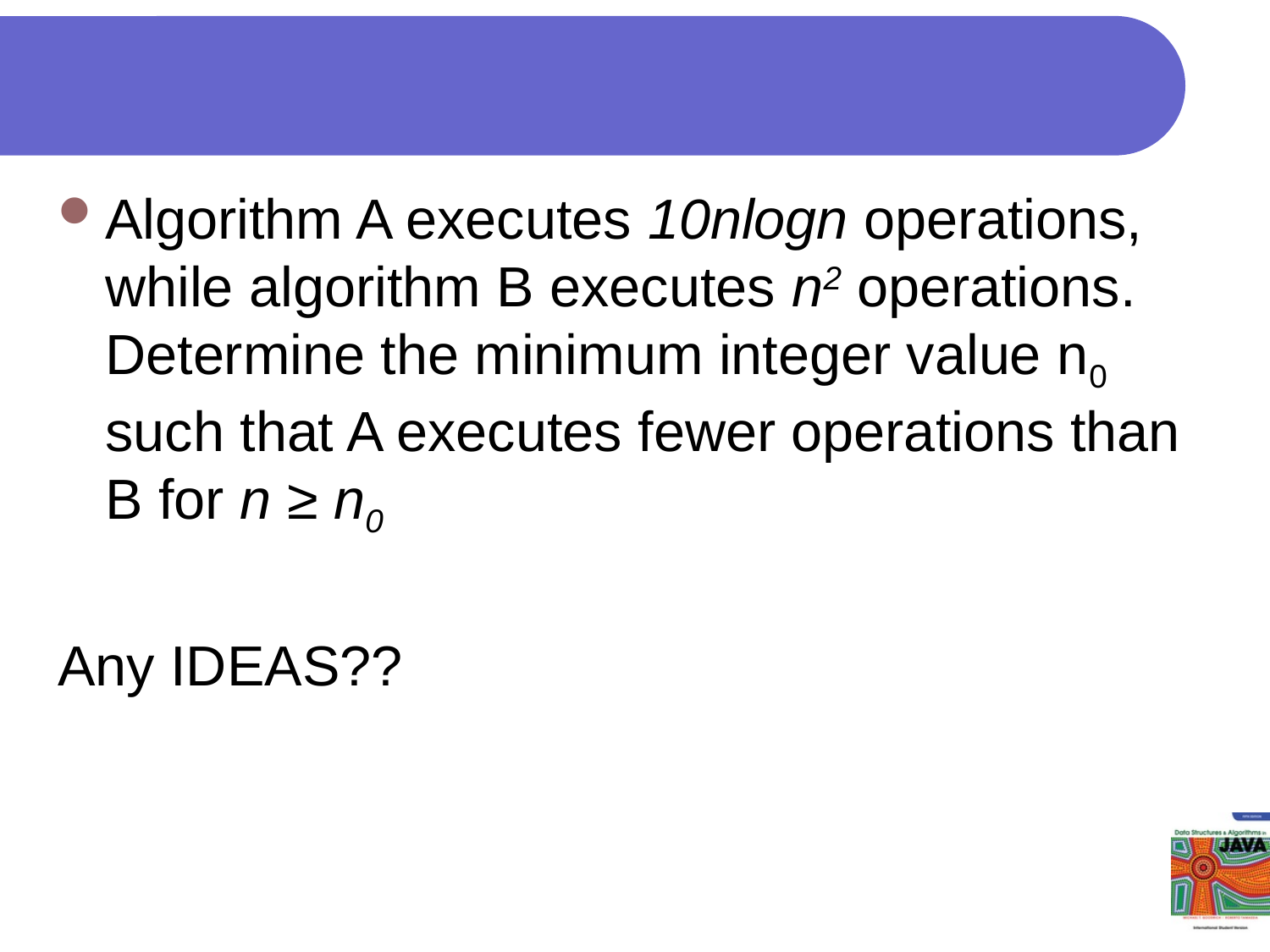

#
Algorithm A executes 10nlogn operations, while algorithm B executes n2 operations. Determine the minimum integer value n0 such that A executes fewer operations than B for n ≥ n0

Any IDEAS??